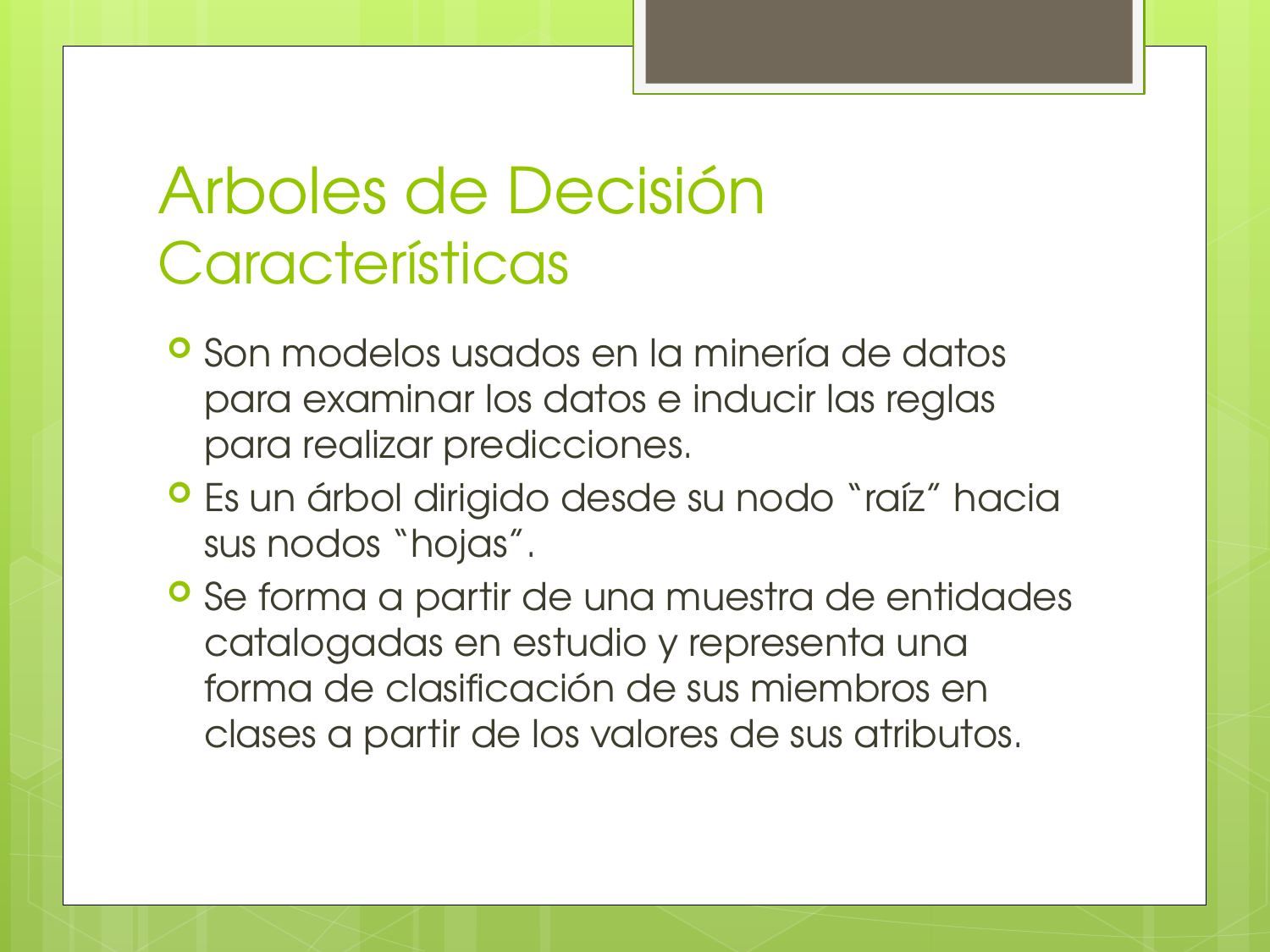

# Arboles de Decisión Características
Son modelos usados en la minería de datos para examinar los datos e inducir las reglas para realizar predicciones.
Es un árbol dirigido desde su nodo “raíz” hacia sus nodos “hojas”.
Se forma a partir de una muestra de entidades catalogadas en estudio y representa una forma de clasificación de sus miembros en clases a partir de los valores de sus atributos.